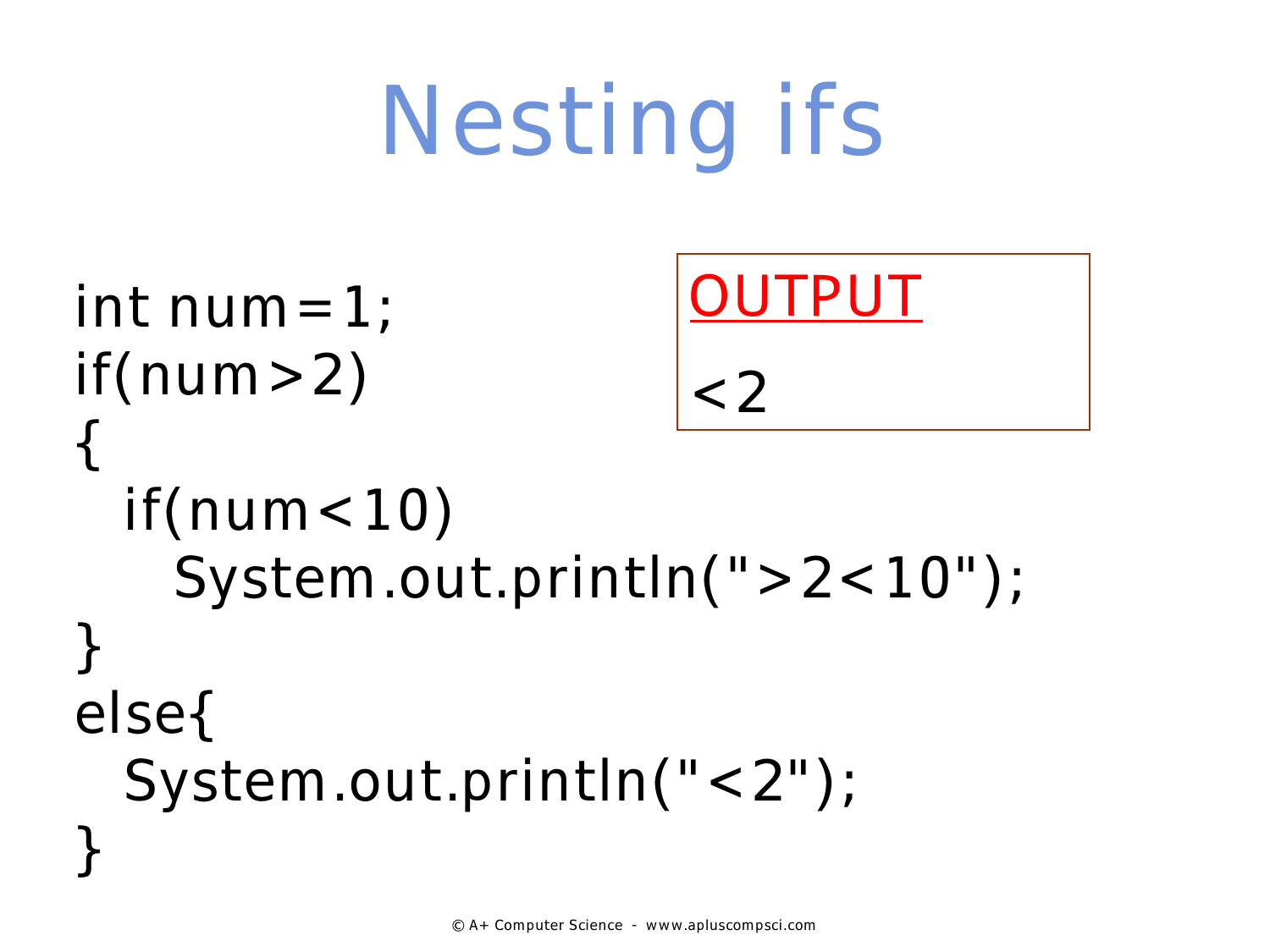

Nesting ifs
OUTPUT
<2
int num=1;
if(num>2)
{
   if(num<10)
      System.out.println(">2<10");
}
else{
   System.out.println("<2");
}

© A+ Computer Science  -  www.apluscompsci.com